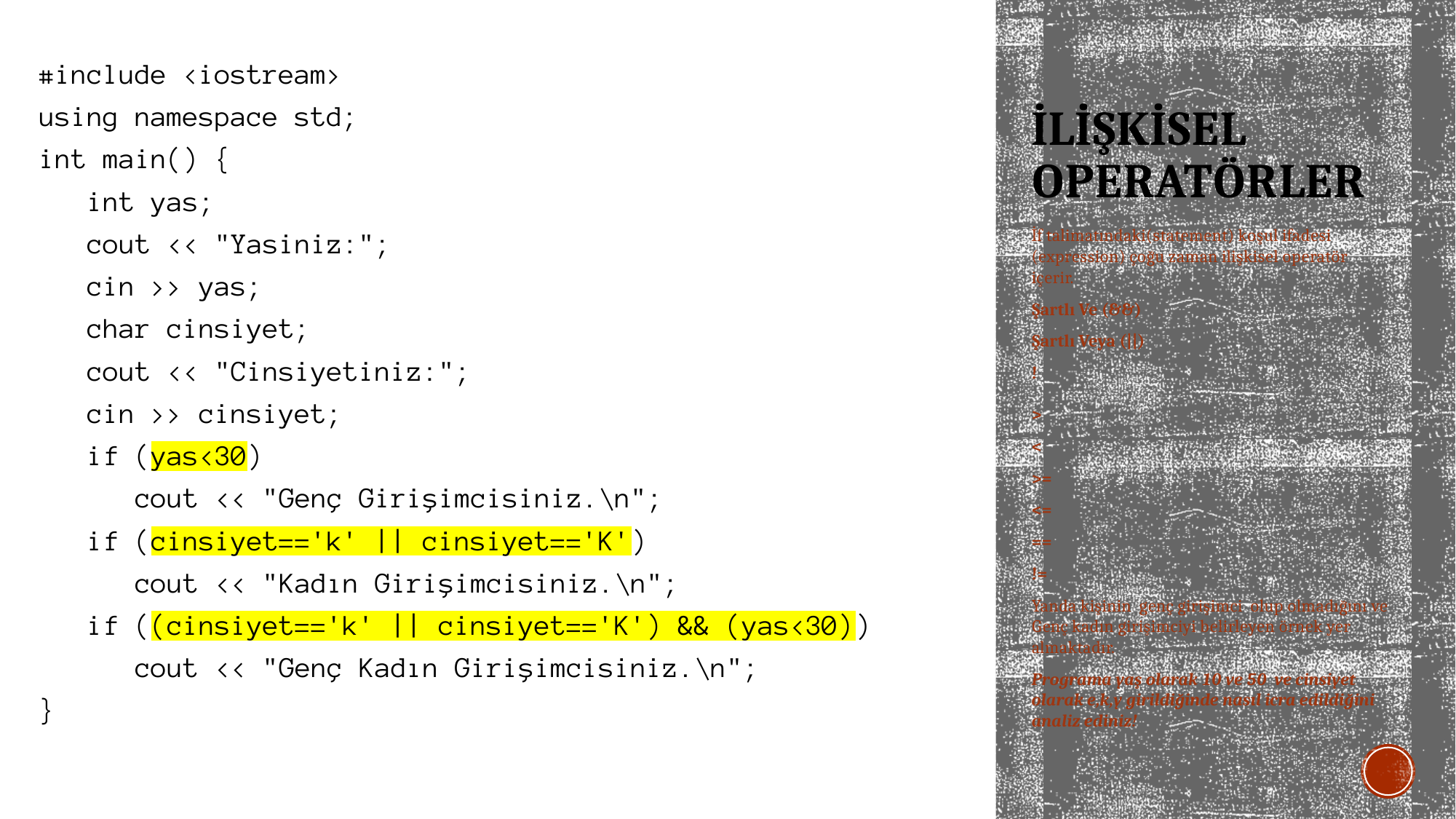

#include <iostream>
using namespace std;
int main() {
   int yas;
   cout << "Yasiniz:";
   cin >> yas;
   char cinsiyet;
   cout << "Cinsiyetiniz:";
   cin >> cinsiyet;
   if (yas<30)
      cout << "Genç Girişimcisiniz.\n";
   if (cinsiyet=='k' || cinsiyet=='K')
      cout << "Kadın Girişimcisiniz.\n";
   if ((cinsiyet=='k' || cinsiyet=='K') && (yas<30))
      cout << "Genç Kadın Girişimcisiniz.\n";
}
# ilişkisel OperatörLER
İf talimatındaki(statement) koşul ifadesi (expression) çoğu zaman ilişkisel operatör içerir.
Şartlı Ve (&&)
Şartlı Veya (||)
!
>
<
>=
<=
==
!=
Yanda kişinin  genç girişimci  olup olmadığını ve Genç kadın girişimciyi belirleyen örnek yer almaktadır.
Programa yaş olarak 10 ve 50  ve cinsiyet olarak e,k,y girildiğinde nasıl icra edildiğini analiz ediniz!